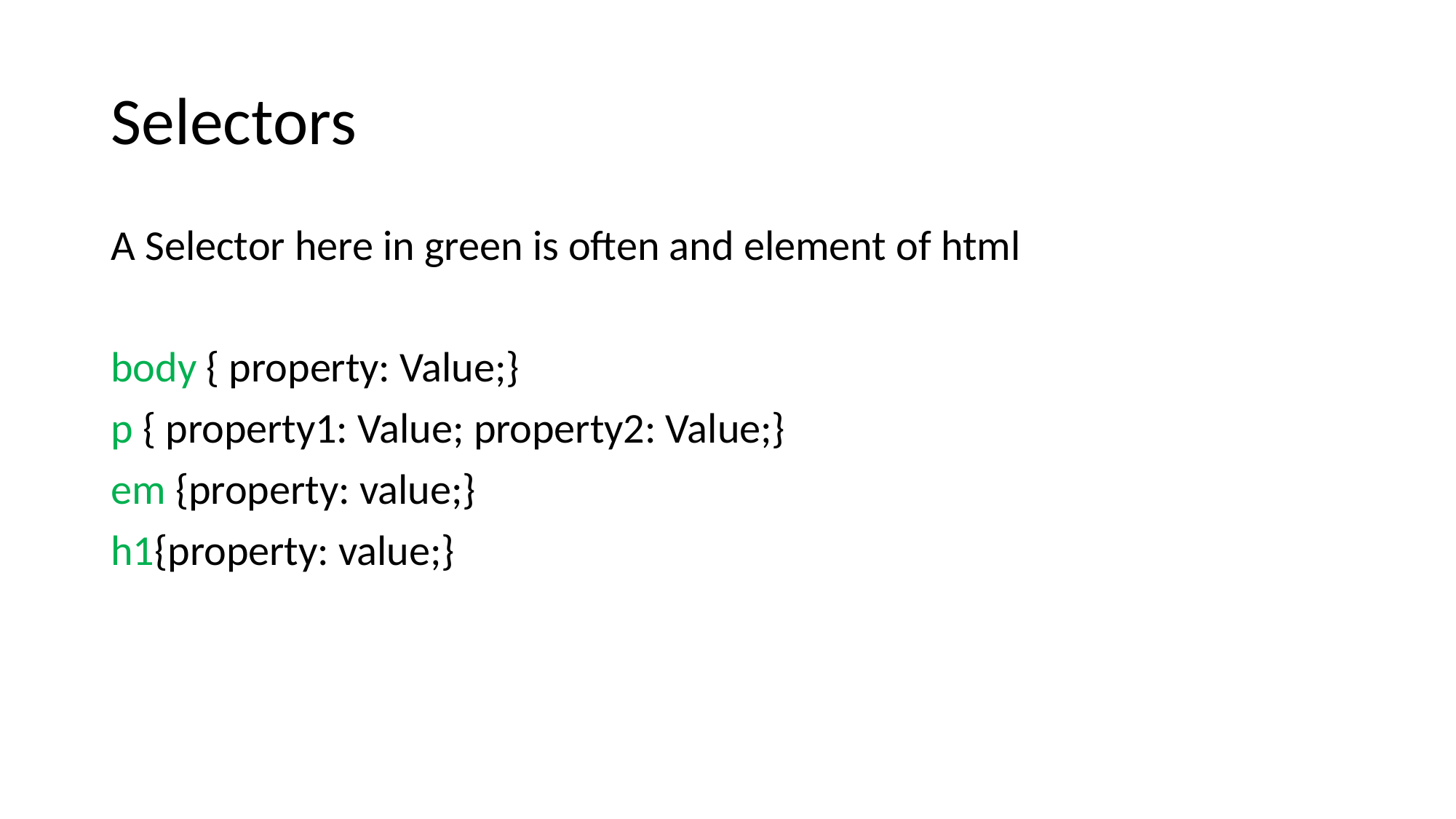

# Selectors
A Selector here in green is often and element of html

body { property: Value;}
p { property1: Value; property2: Value;}
em {property: value;}
h1{property: value;}